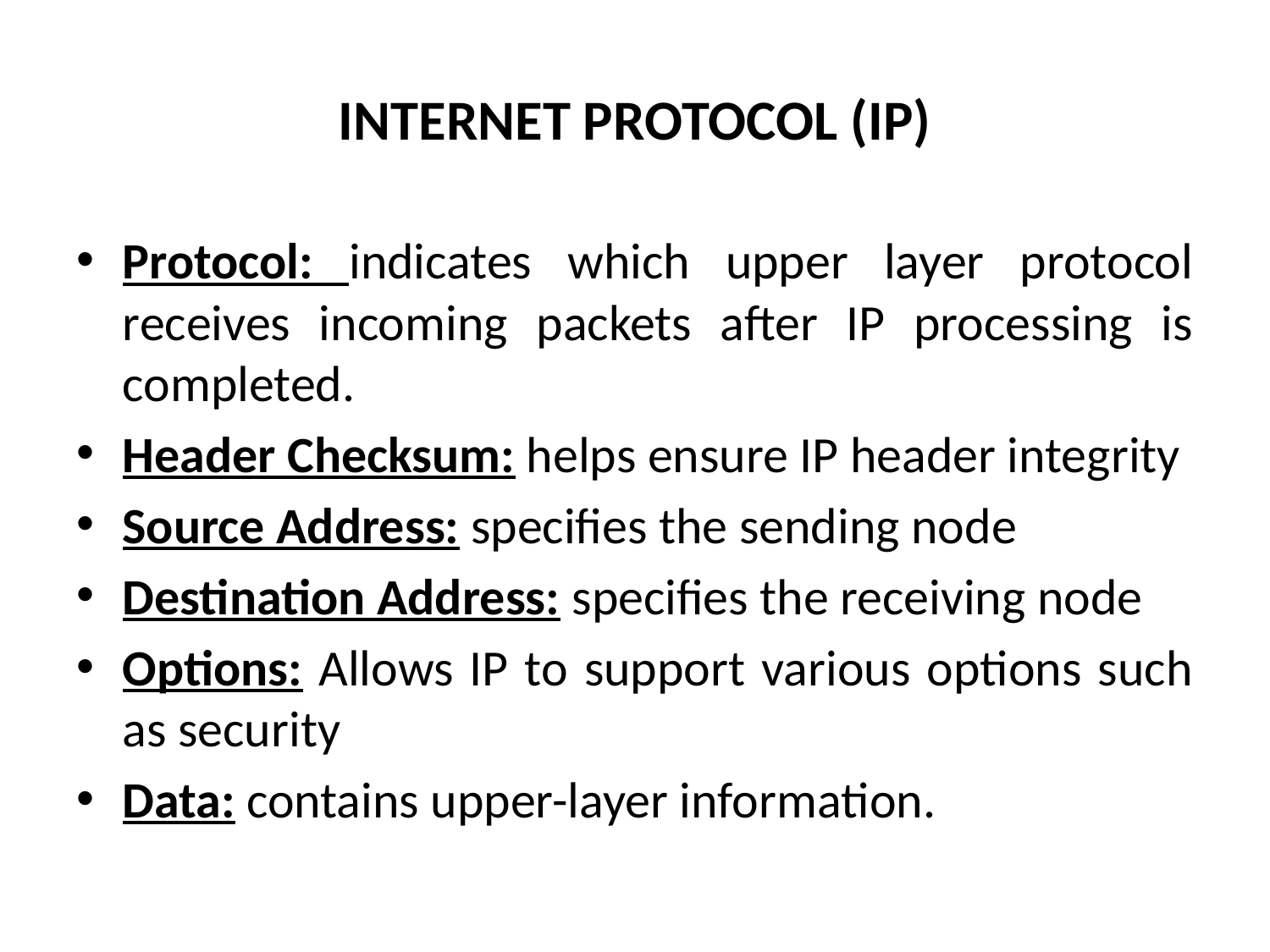

# INTERNET PROTOCOL (IP)
Protocol: indicates which upper layer protocol receives incoming packets after IP processing is completed.
Header Checksum: helps ensure IP header integrity
Source Address: specifies the sending node
Destination Address: specifies the receiving node
Options: Allows IP to support various options such as security
Data: contains upper-layer information.